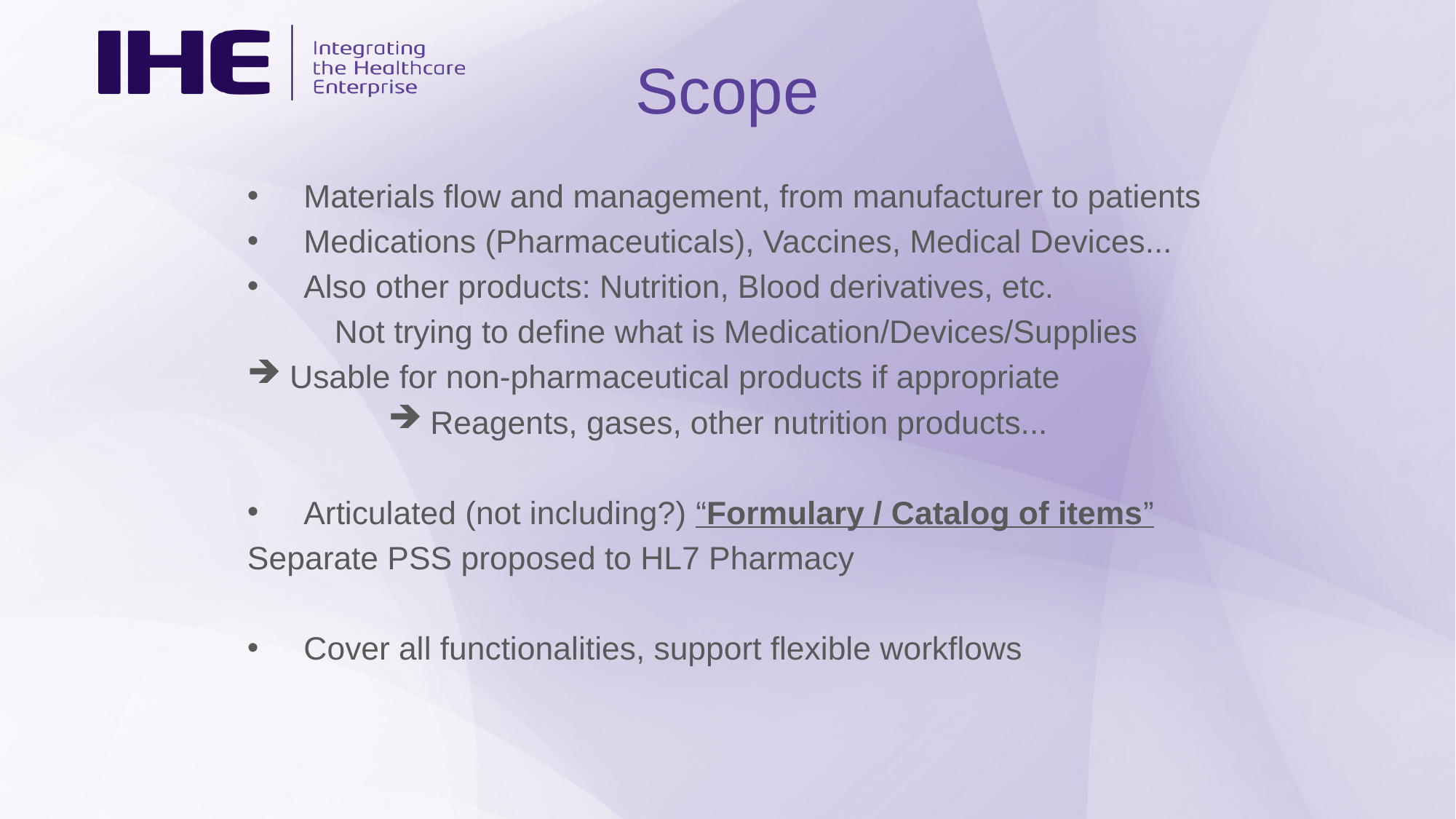

# Scope
Materials flow and management, from manufacturer to patients
Medications (Pharmaceuticals), Vaccines, Medical Devices...
Also other products: Nutrition, Blood derivatives, etc.
	Not trying to define what is Medication/Devices/Supplies
Usable for non-pharmaceutical products if appropriate
Reagents, gases, other nutrition products...

Articulated (not including?) “Formulary / Catalog of items”
Separate PSS proposed to HL7 Pharmacy

Cover all functionalities, support flexible workflows